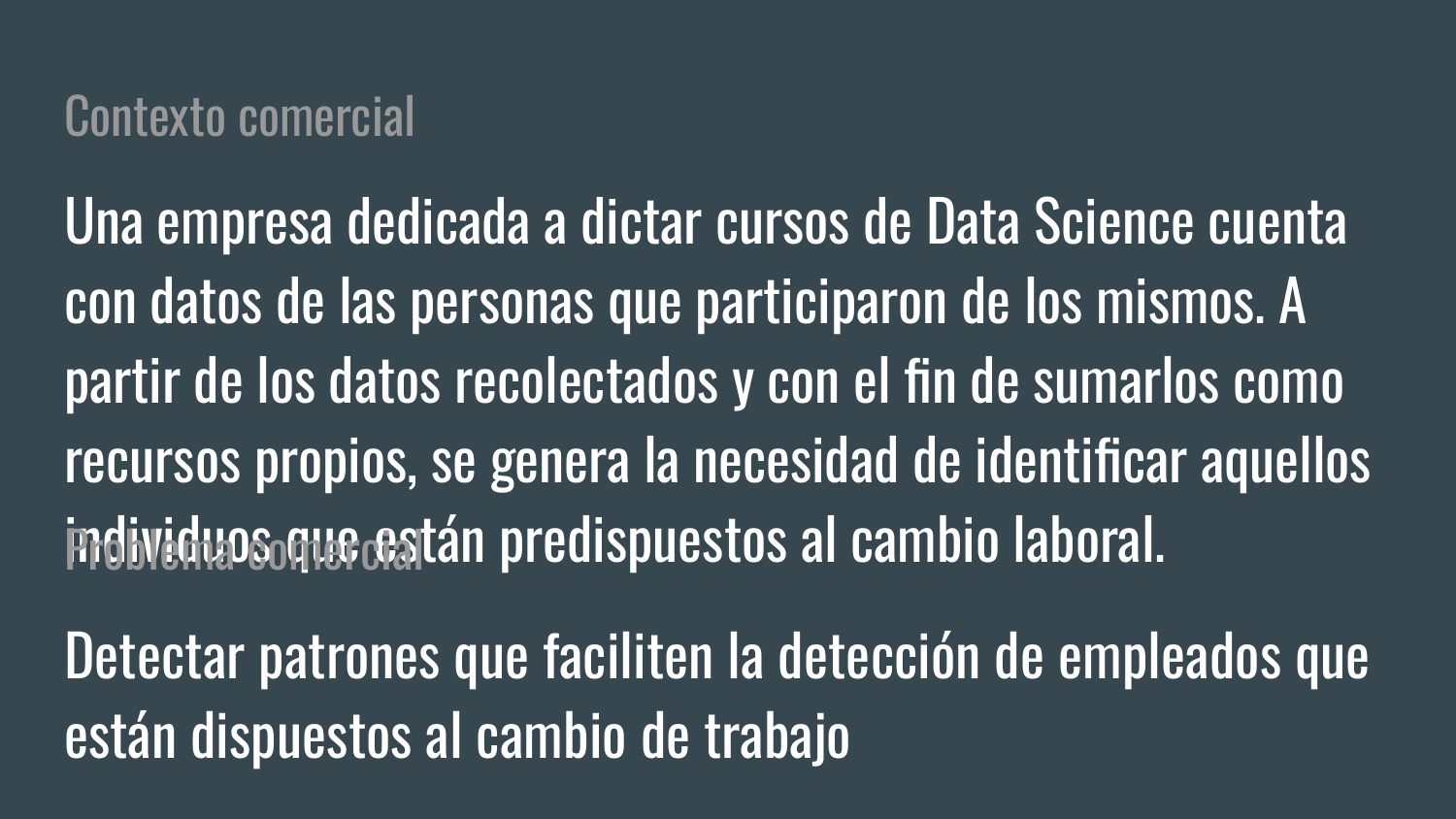

# Contexto comercial
Una empresa dedicada a dictar cursos de Data Science cuenta con datos de las personas que participaron de los mismos. A partir de los datos recolectados y con el fin de sumarlos como recursos propios, se genera la necesidad de identificar aquellos individuos que están predispuestos al cambio laboral.

Problema comercial
Detectar patrones que faciliten la detección de empleados que están dispuestos al cambio de trabajo